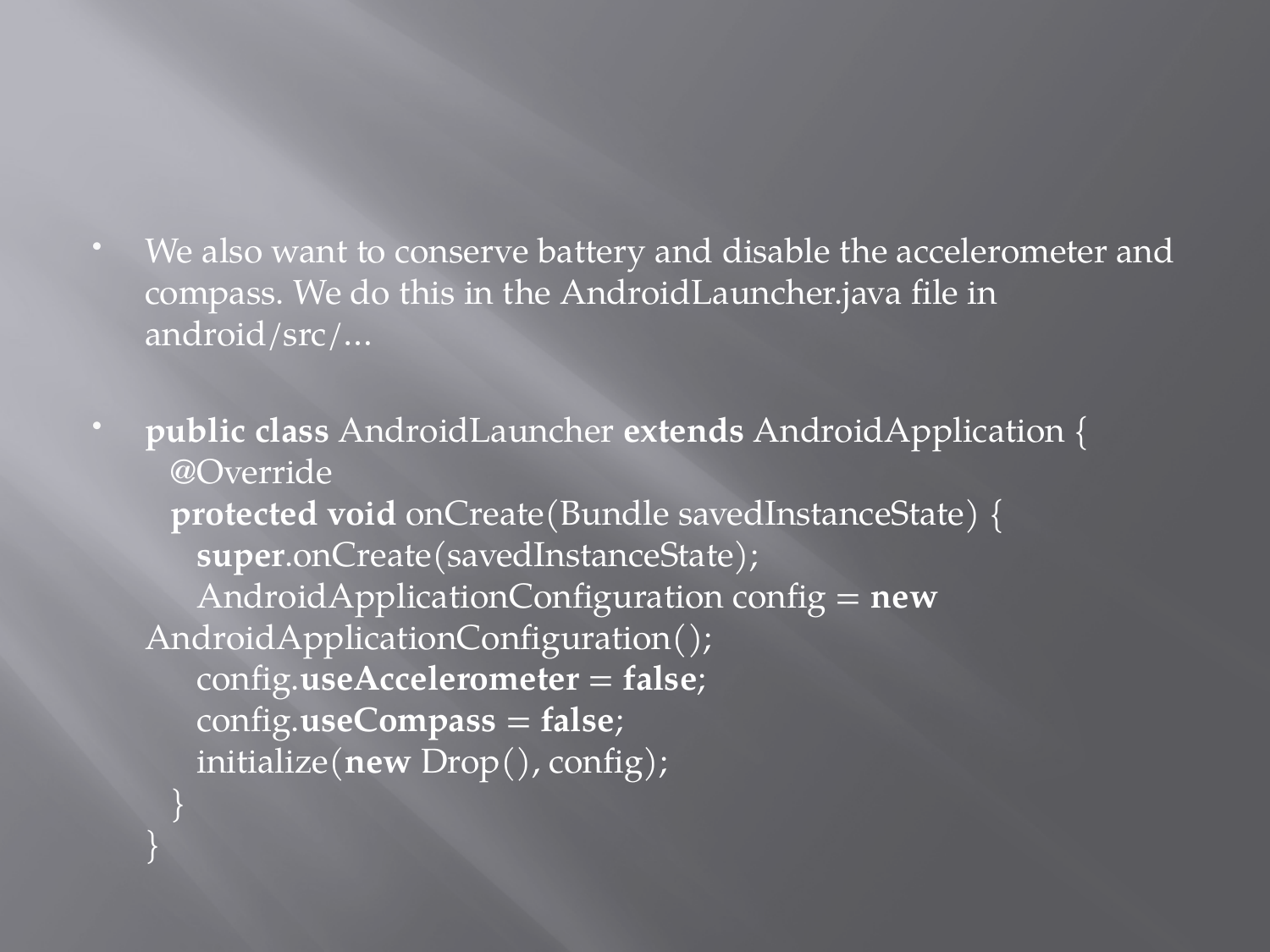

#
We also want to conserve battery and disable the accelerometer and compass. We do this in the AndroidLauncher.java file in android/src/…

public class AndroidLauncher extends AndroidApplication {
   @Override
   protected void onCreate(Bundle savedInstanceState) {
      super.onCreate(savedInstanceState);
      AndroidApplicationConfiguration config = new AndroidApplicationConfiguration();
      config.useAccelerometer = false;
      config.useCompass = false;
      initialize(new Drop(), config);
   }
}